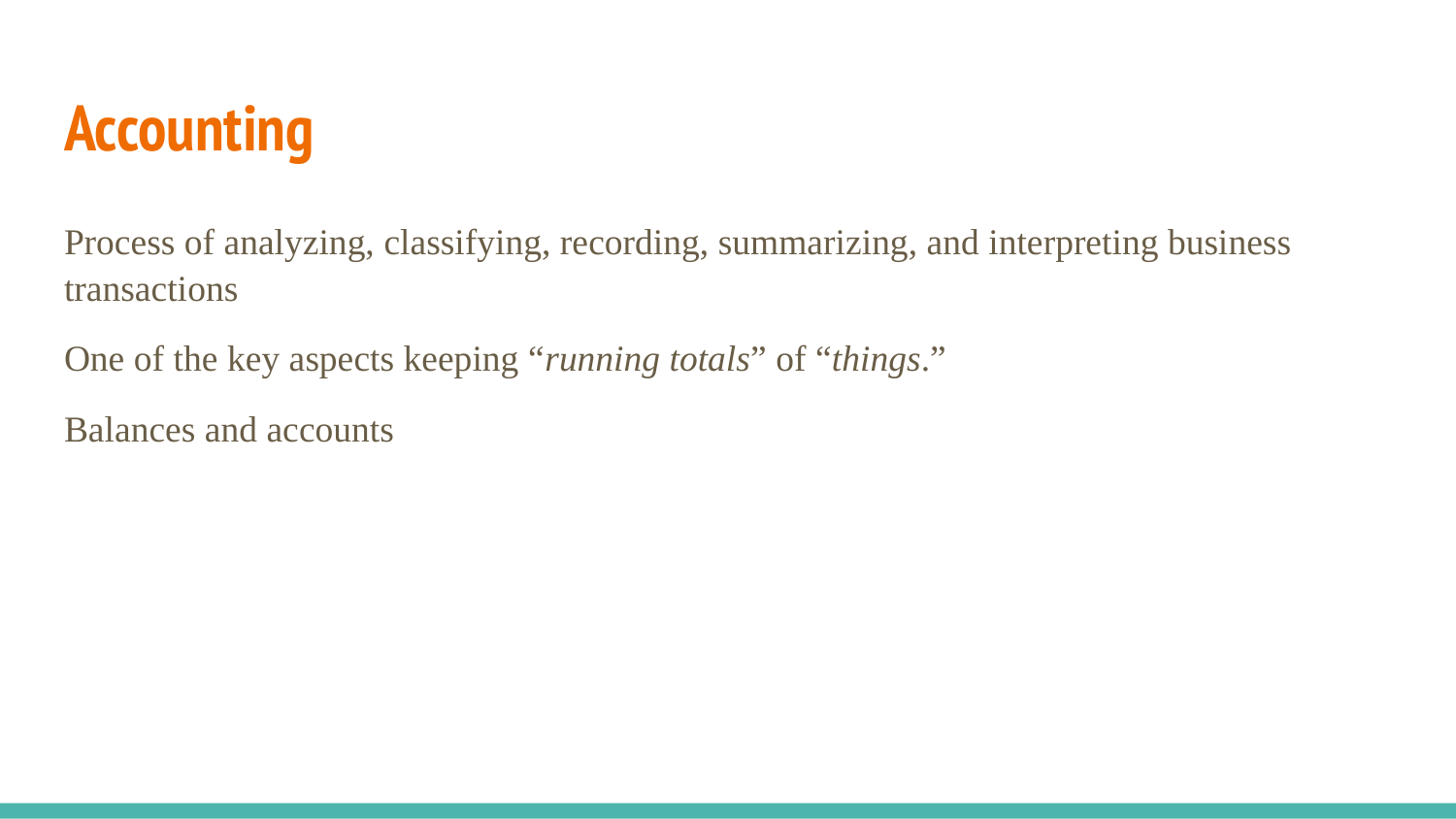

# Accounting
Process of analyzing, classifying, recording, summarizing, and interpreting business transactions
One of the key aspects keeping “running totals” of “things.”
Balances and accounts